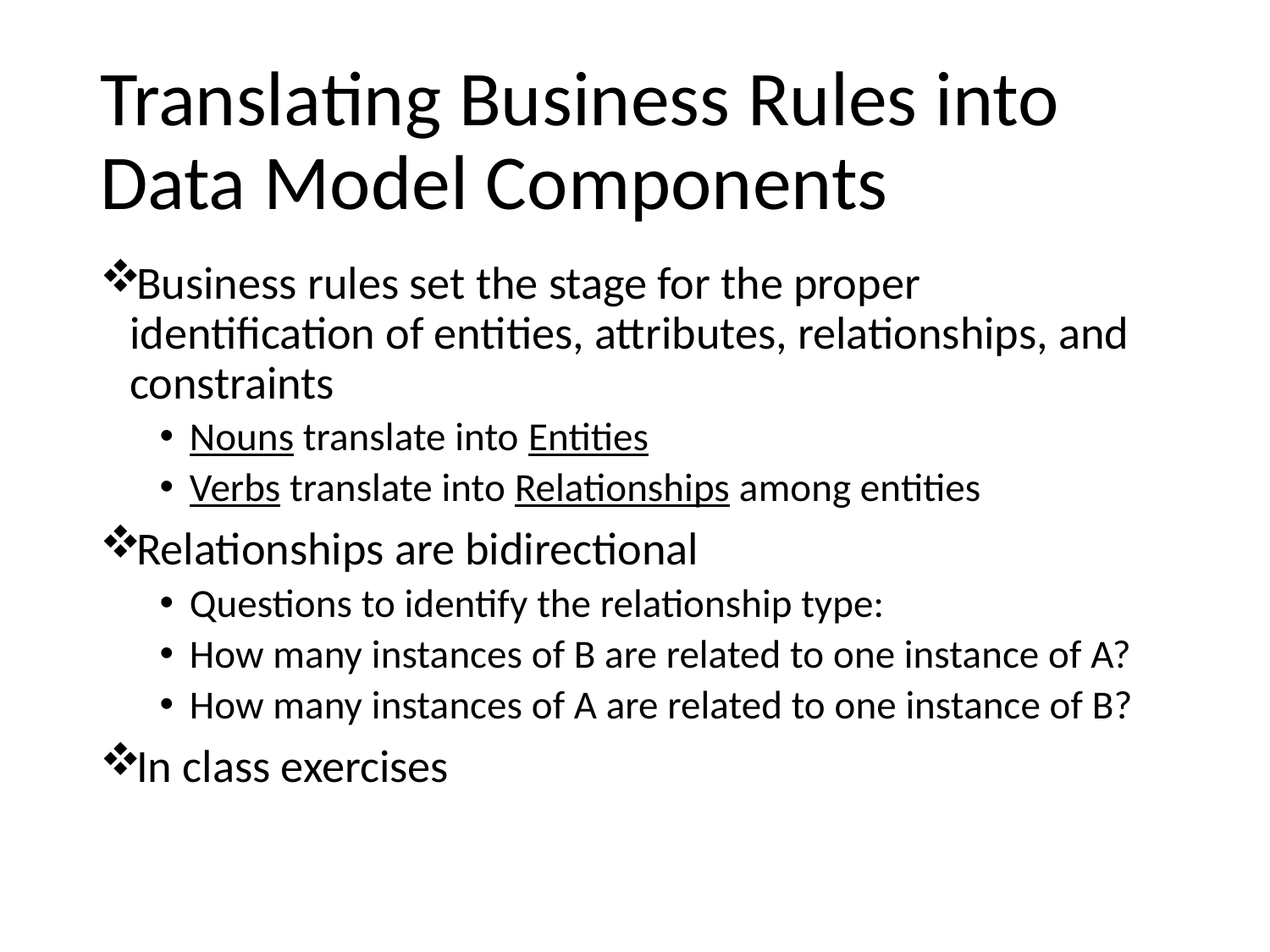

# Translating Business Rules into Data Model Components
Business rules set the stage for the proper identification of entities, attributes, relationships, and constraints
Nouns translate into Entities
Verbs translate into Relationships among entities
Relationships are bidirectional
Questions to identify the relationship type:
How many instances of B are related to one instance of A?
How many instances of A are related to one instance of B?
In class exercises